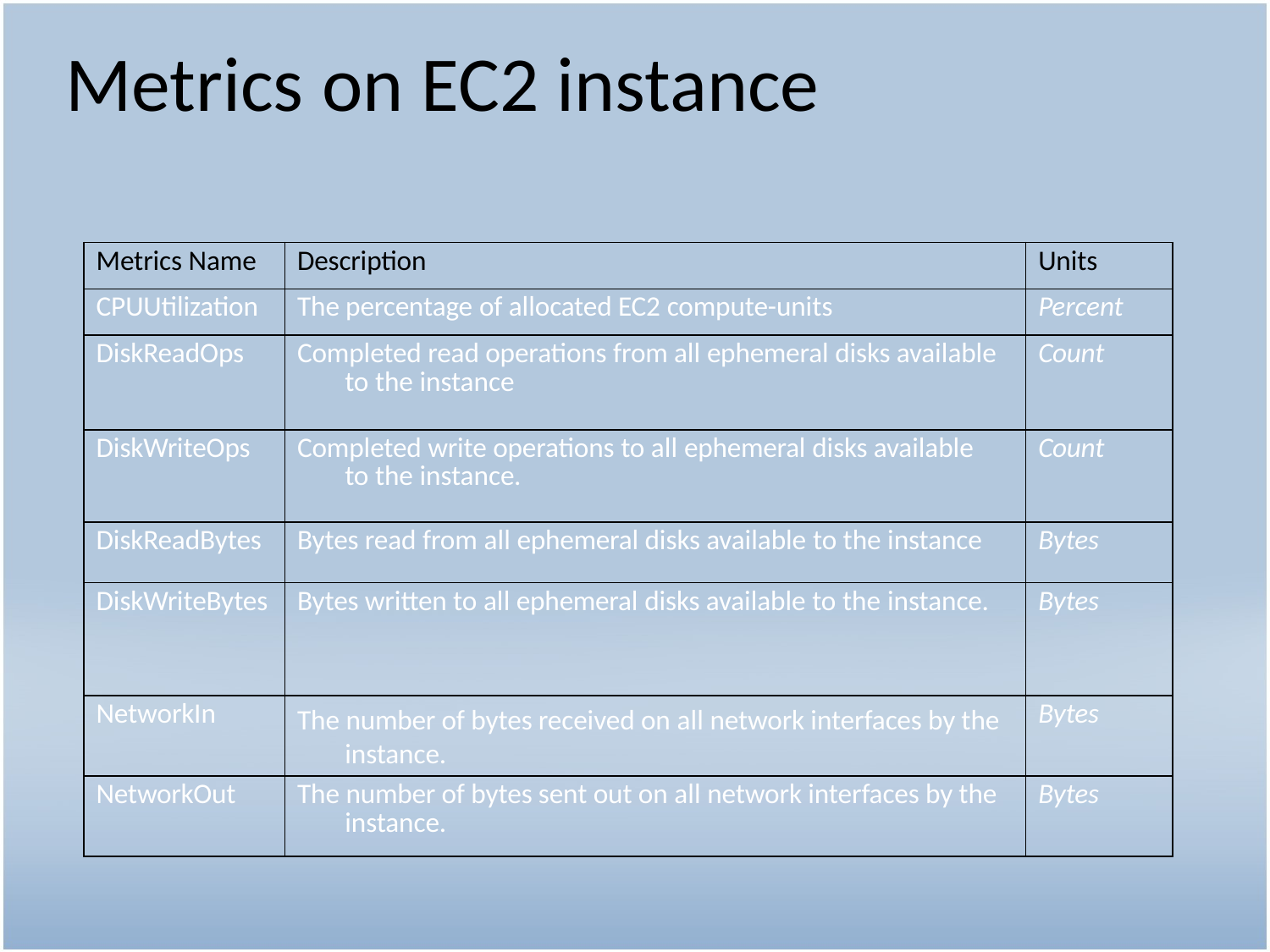

# Metrics on EC2 instance
| Metrics Name | Description | Units |
| --- | --- | --- |
| CPUUtilization | The percentage of allocated EC2 compute-units | Percent |
| DiskReadOps | Completed read operations from all ephemeral disks available to the instance | Count |
| DiskWriteOps | Completed write operations to all ephemeral disks available to the instance. | Count |
| DiskReadBytes | Bytes read from all ephemeral disks available to the instance | Bytes |
| DiskWriteBytes | Bytes written to all ephemeral disks available to the instance. | Bytes |
| NetworkIn | The number of bytes received on all network interfaces by the instance. | Bytes |
| NetworkOut | The number of bytes sent out on all network interfaces by the instance. | Bytes |